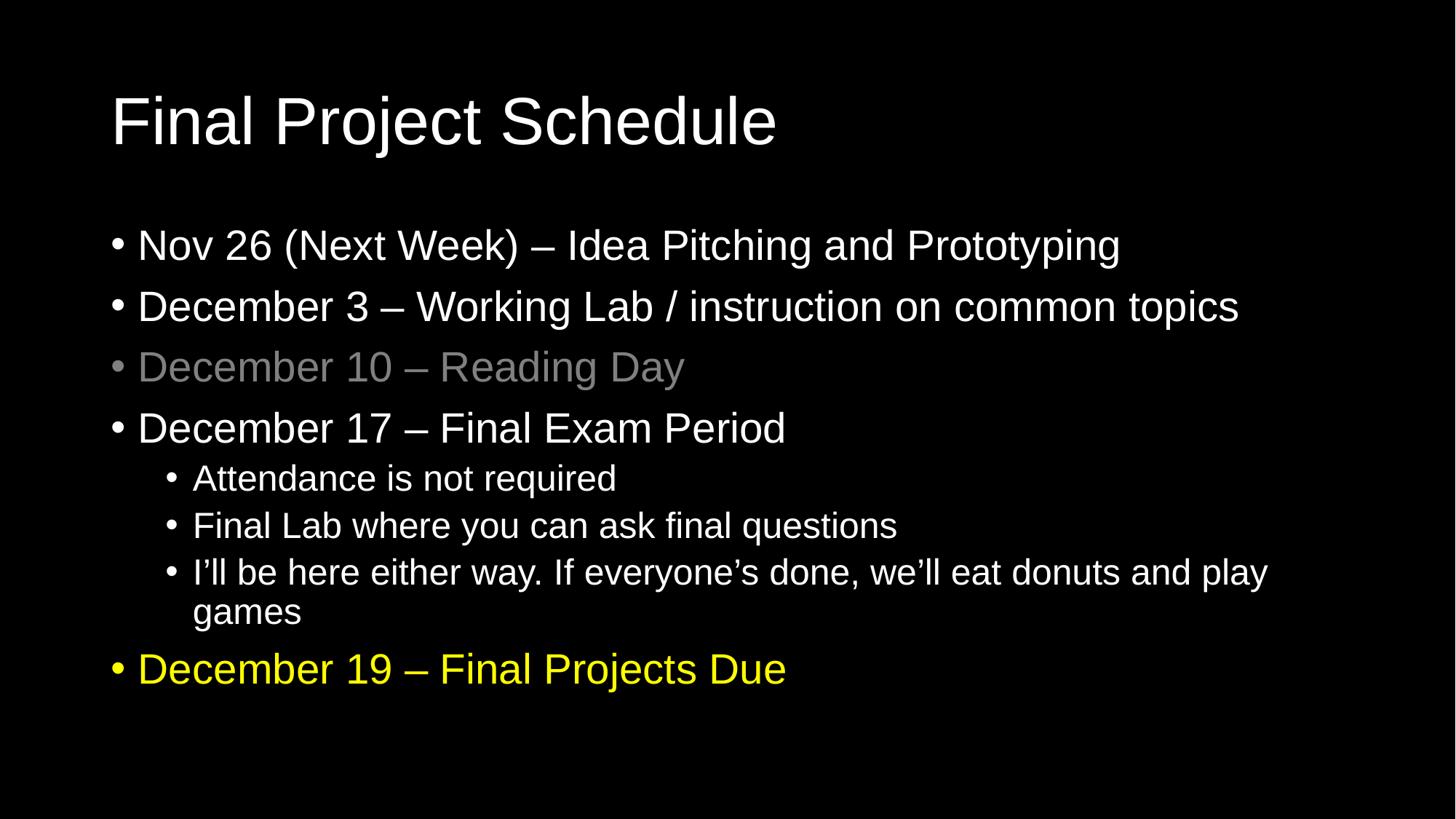

# Final Project Schedule
Nov 26 (Next Week) – Idea Pitching and Prototyping
December 3 – Working Lab / instruction on common topics
December 10 – Reading Day
December 17 – Final Exam Period
Attendance is not required
Final Lab where you can ask final questions
I’ll be here either way. If everyone’s done, we’ll eat donuts and play games
December 19 – Final Projects Due